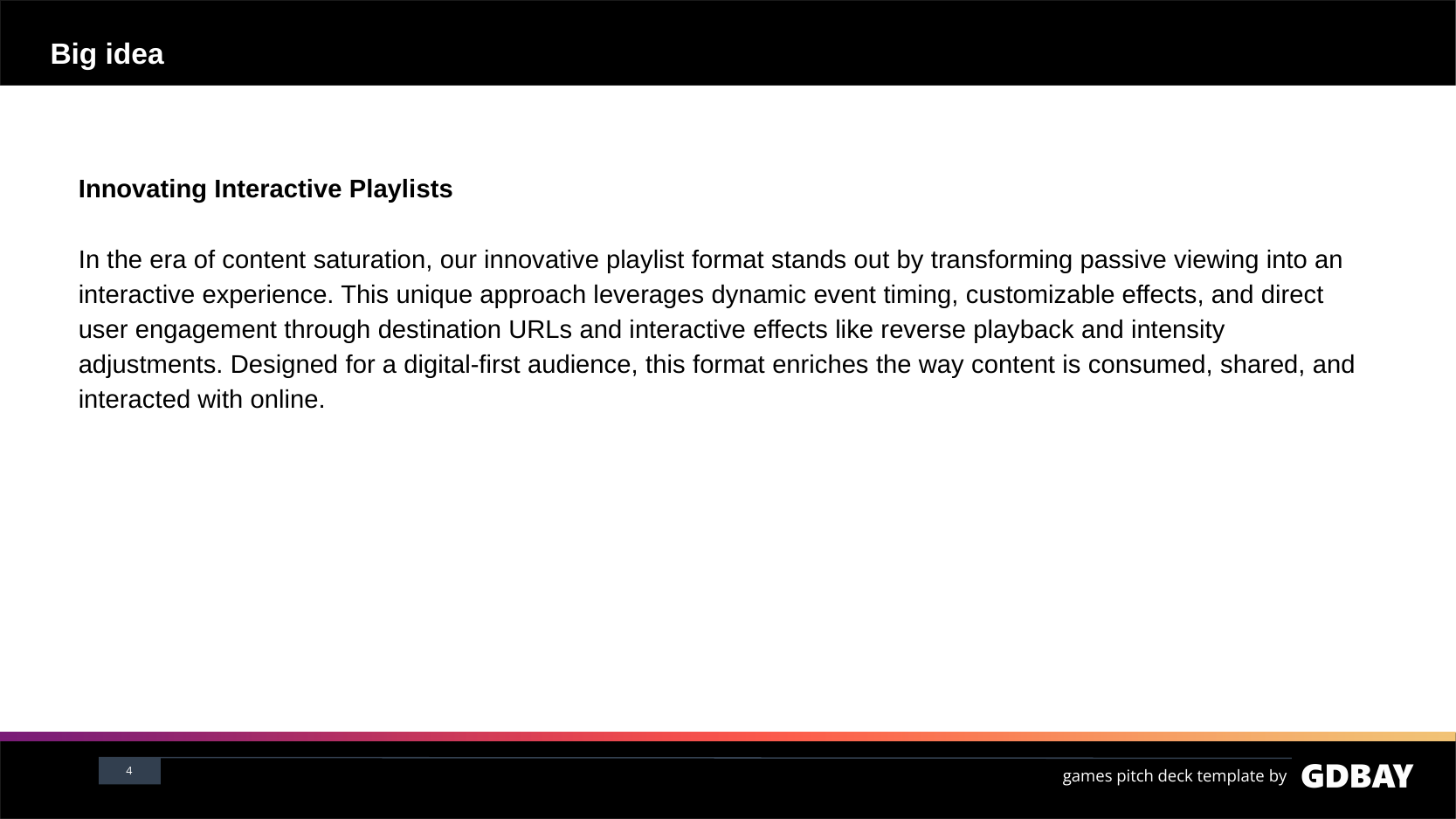

# Big idea
Innovating Interactive Playlists

In the era of content saturation, our innovative playlist format stands out by transforming passive viewing into an interactive experience. This unique approach leverages dynamic event timing, customizable effects, and direct user engagement through destination URLs and interactive effects like reverse playback and intensity adjustments. Designed for a digital-first audience, this format enriches the way content is consumed, shared, and interacted with online.

4